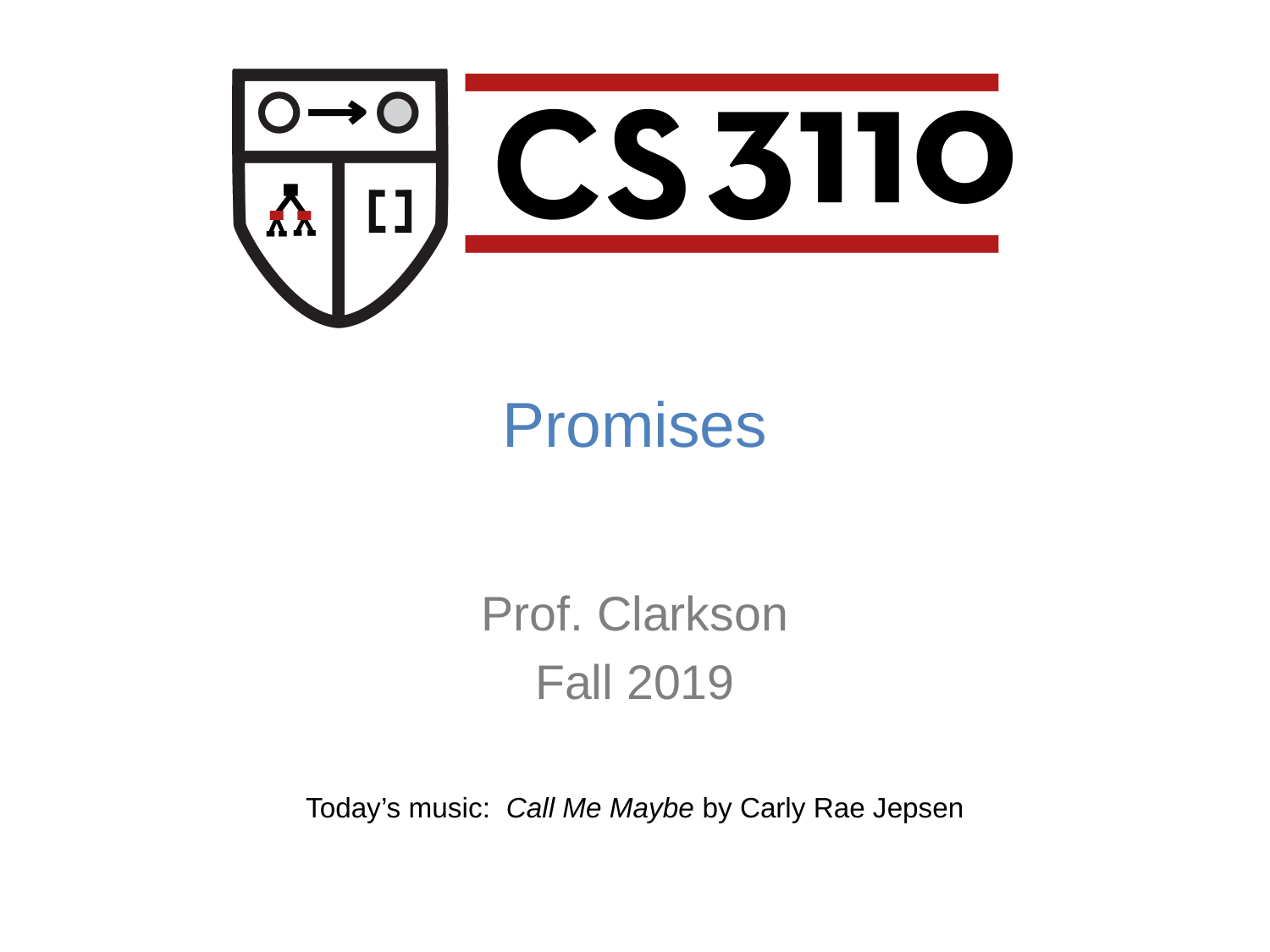

Promises
Prof. Clarkson
Fall 2019
Today’s music:  Call Me Maybe by Carly Rae Jepsen